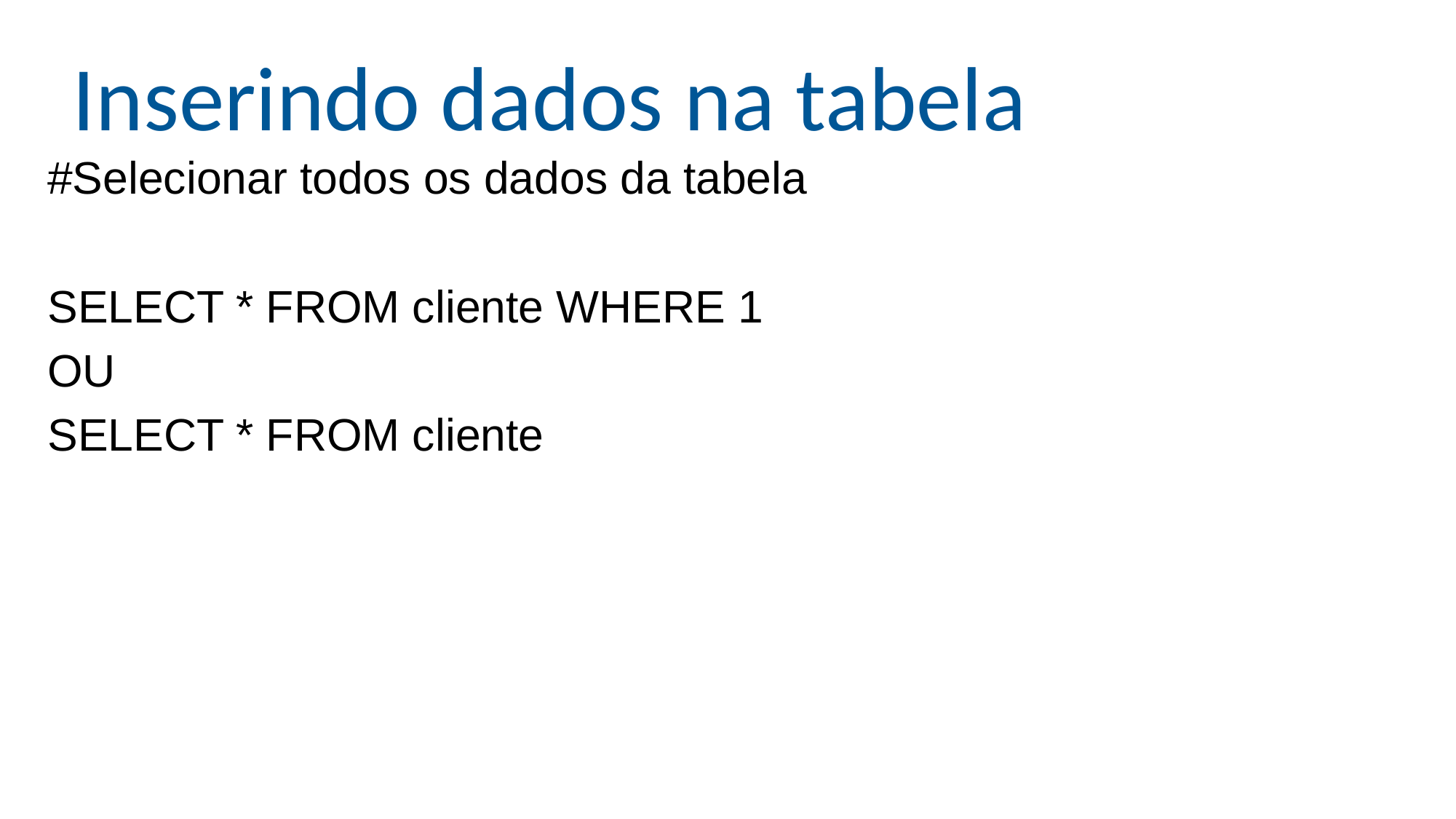

# Inserindo dados na tabela
#Selecionar todos os dados da tabela

SELECT * FROM cliente WHERE 1
OU
SELECT * FROM cliente